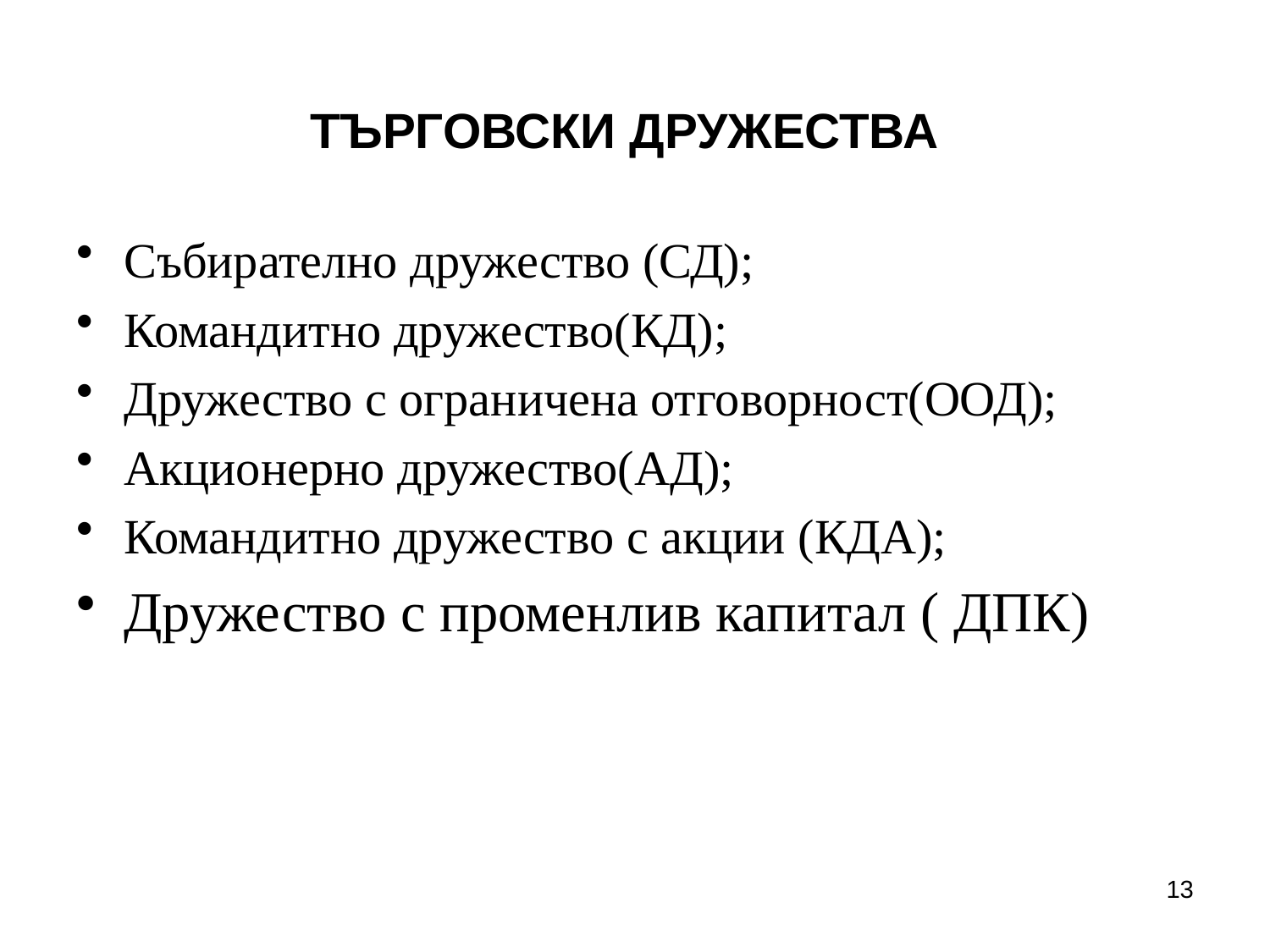

# ТЪРГОВСКИ ДРУЖЕСТВА
Събирателно дружество (СД);
Командитно дружество(КД);
Дружество с ограничена отговорност(ООД);
Акционерно дружество(АД);
Командитно дружество с акции (КДА);
Дружество с променлив капитал ( ДПК)
13